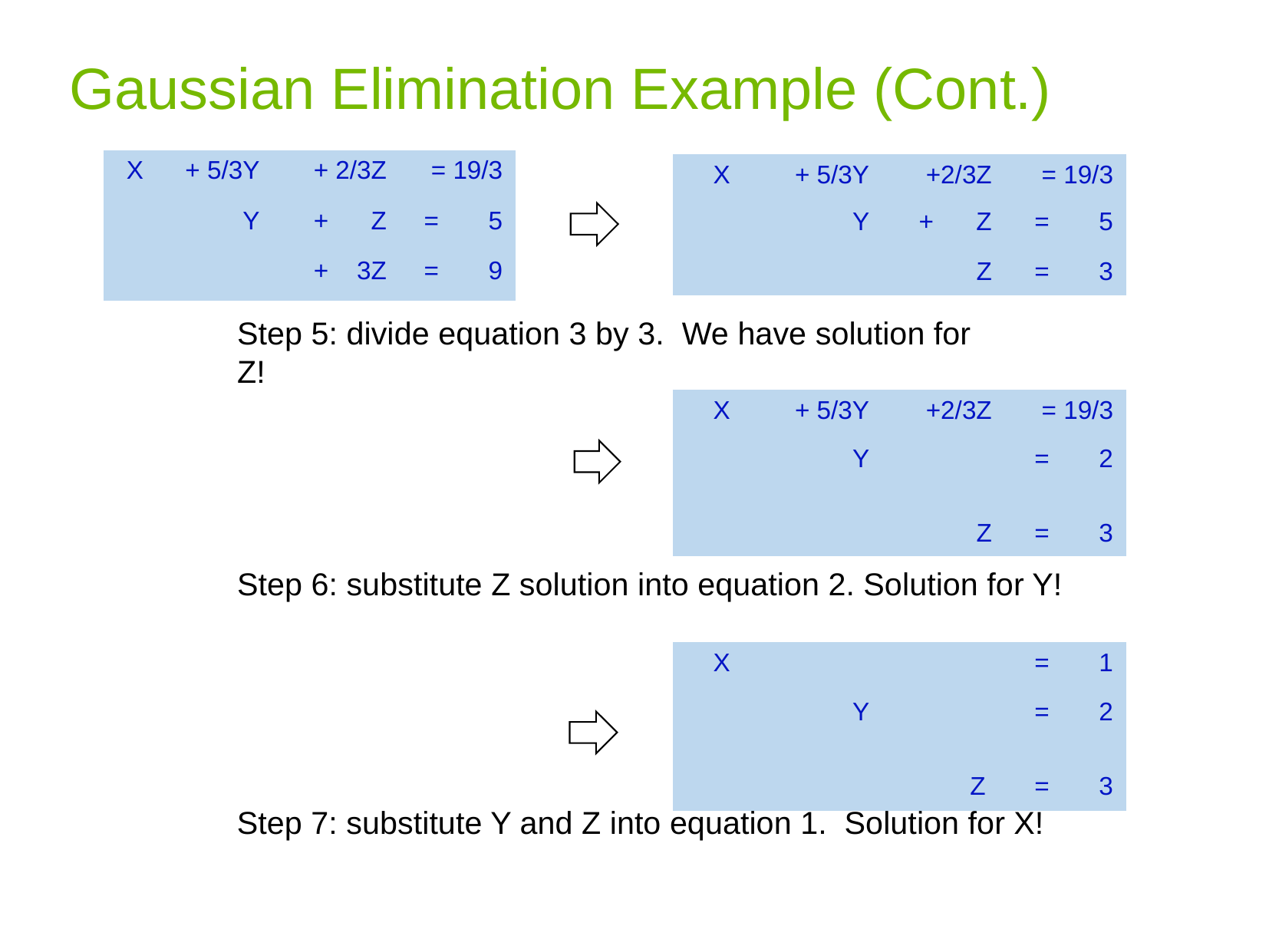

# Gaussian Elimination Example (Cont.)
| X | + 5/3Y | + 2/3Z | = 19/3 |
| --- | --- | --- | --- |
|  | Y | + Z | = 5 |
|  |  | + 3Z | = 9 |
| X | + 5/3Y | +2/3Z | = 19/3 |
| --- | --- | --- | --- |
|  | Y | + Z | = 5 |
|  |  | Z | = 3 |

Step 5: divide equation 3 by 3.  We have solution for Z!
| X | + 5/3Y | +2/3Z | = 19/3 |
| --- | --- | --- | --- |
|  | Y |  | = 2 |
|  |  | Z | = 3 |

Step 6: substitute Z solution into equation 2. Solution for Y!
| X |  |  | = 1 |
| --- | --- | --- | --- |
|  | Y |  | = 2 |
|  |  | Z | = 3 |

Step 7: substitute Y and Z into equation 1.  Solution for X!